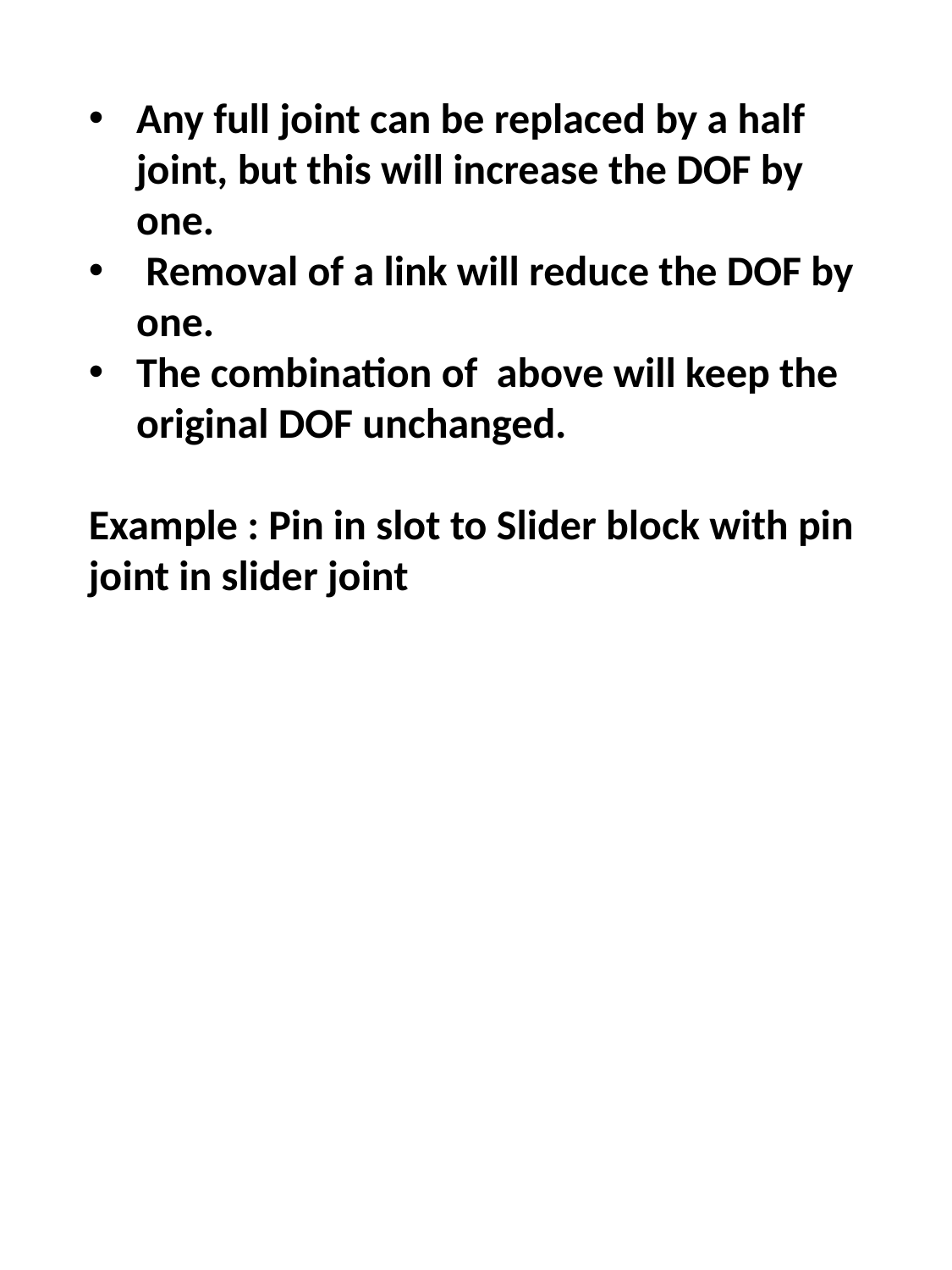

Any full joint can be replaced by a half joint, but this will increase the DOF by one.
 Removal of a link will reduce the DOF by one.
The combination of  above will keep the original DOF unchanged.

Example : Pin in slot to Slider block with pin joint in slider joint